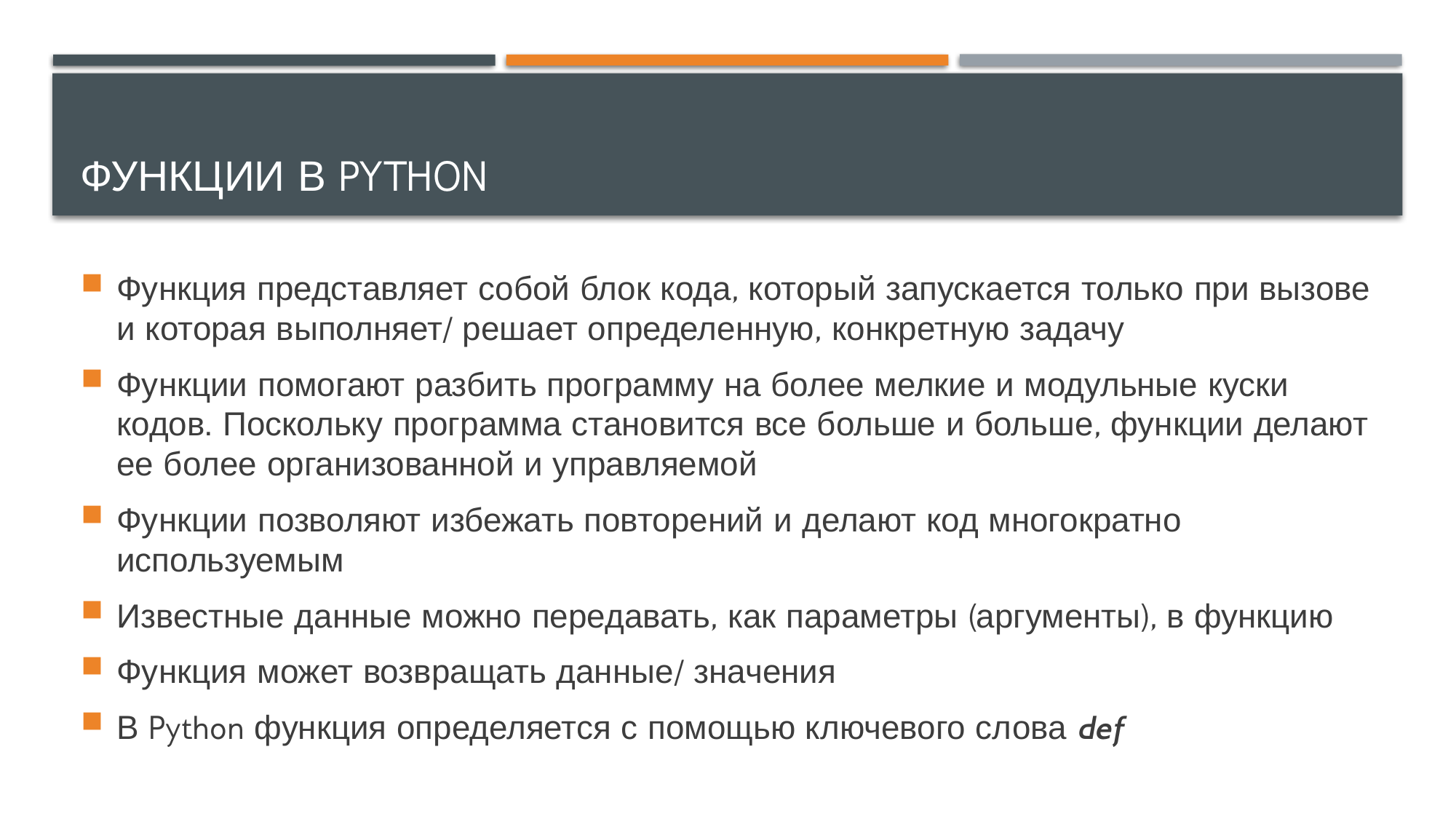

# Функции в python
Функция представляет собой блок кода, который запускается только при вызове и которая выполняет/ решает определенную, конкретную задачу
Функции помогают разбить программу на более мелкие и модульные куски кодов. Поскольку программа становится все больше и больше, функции делают ее более организованной и управляемой
Функции позволяют избежать повторений и делают код многократно используемым
Известные данные можно передавать, как параметры (аргументы), в функцию
Функция может возвращать данные/ значения
В Python функция определяется с помощью ключевого слова def